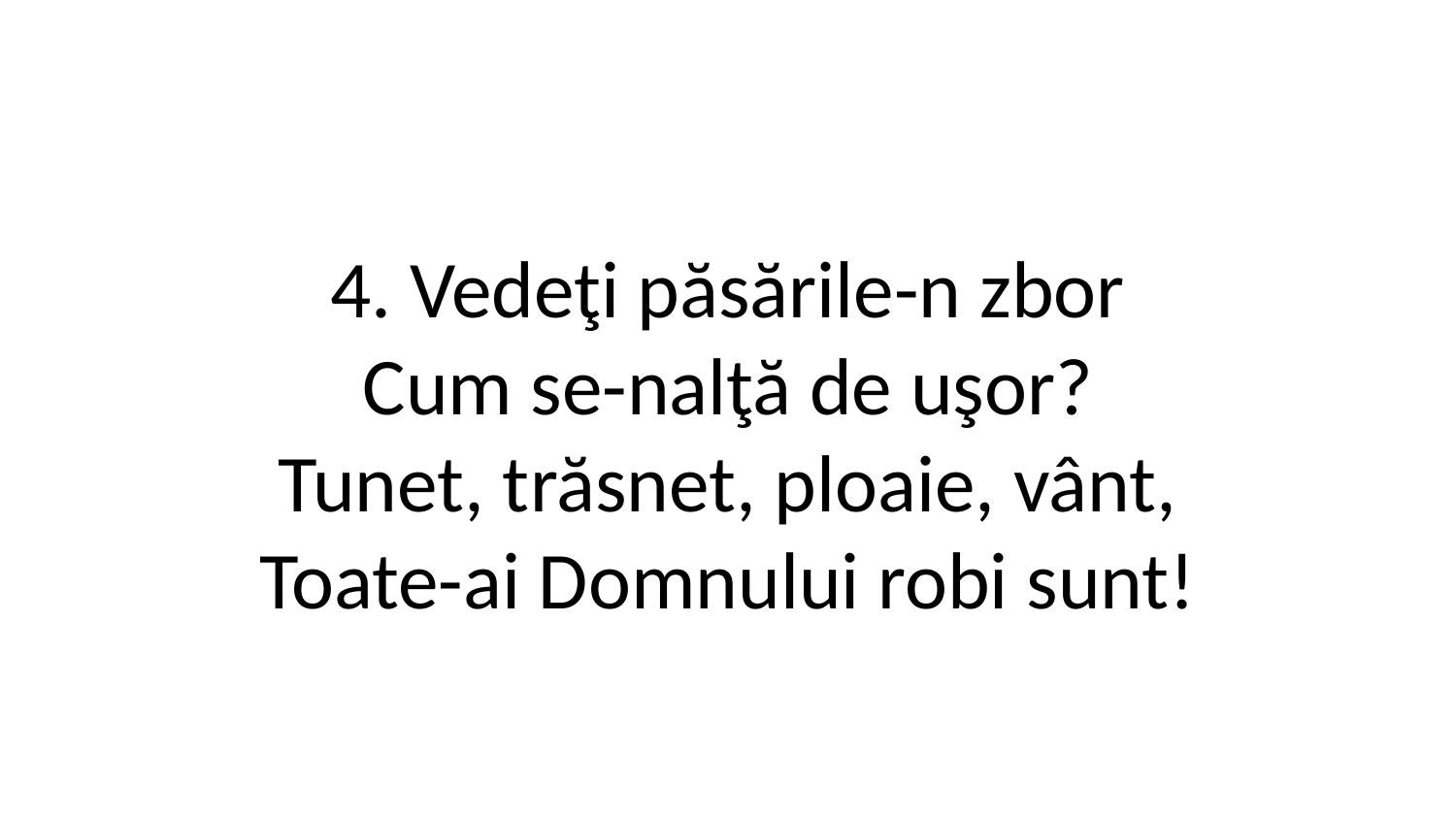

4. Vedeţi păsările-n zbor
Cum se-nalţă de uşor?
Tunet, trăsnet, ploaie, vânt,
Toate-ai Domnului robi sunt!